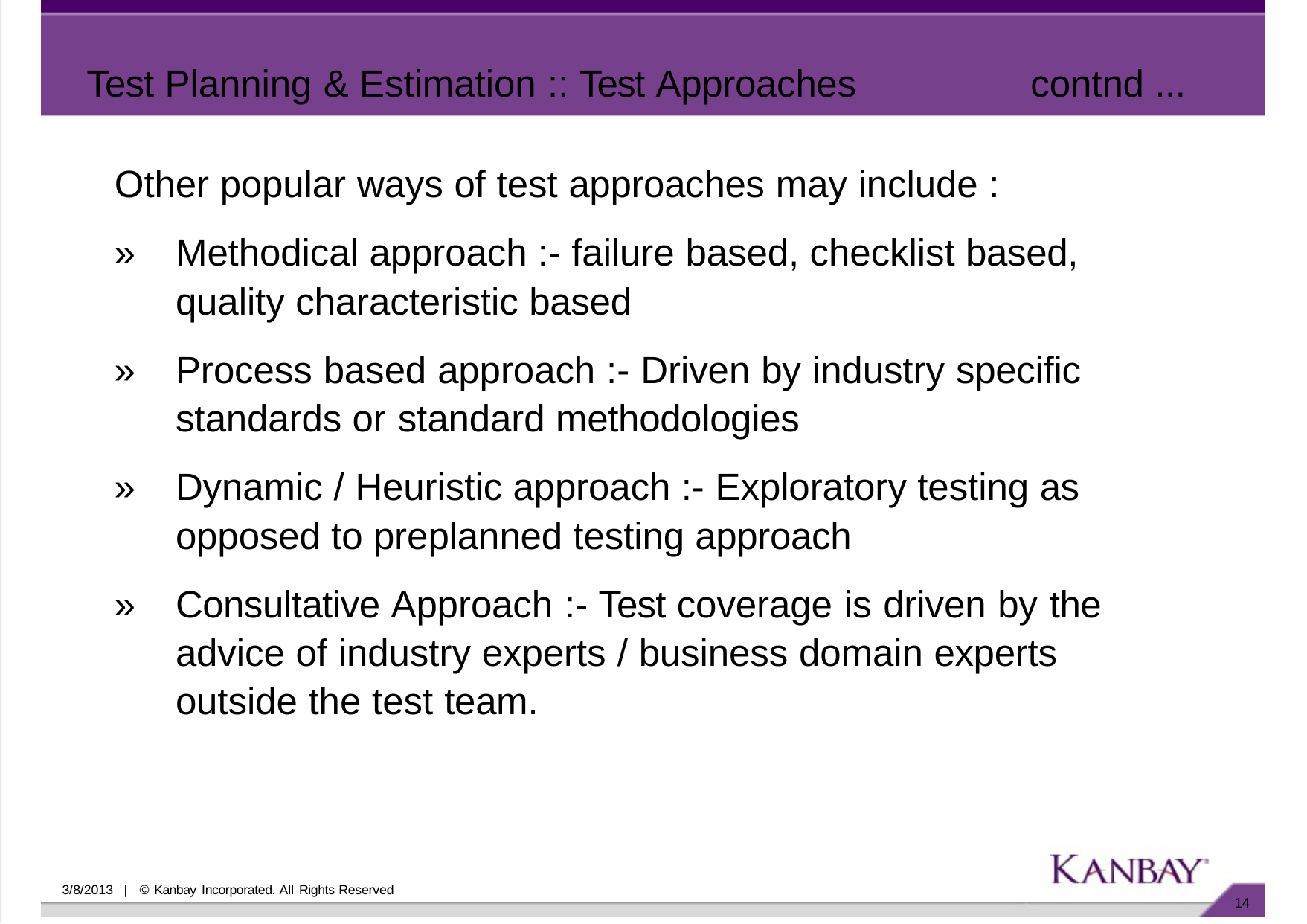

Test Planning & Estimation :: Test Approaches	contnd ...

Other popular ways of test approaches may include :
»	Methodical approach :- failure based, checklist based, quality characteristic based
»	Process based approach :- Driven by industry specific standards or standard methodologies
»	Dynamic / Heuristic approach :- Exploratory testing as opposed to preplanned testing approach
»	Consultative Approach :- Test coverage is driven by the advice of industry experts / business domain experts outside the test team.
3/8/2013 |  © Kanbay Incorporated. All Rights Reserved
14